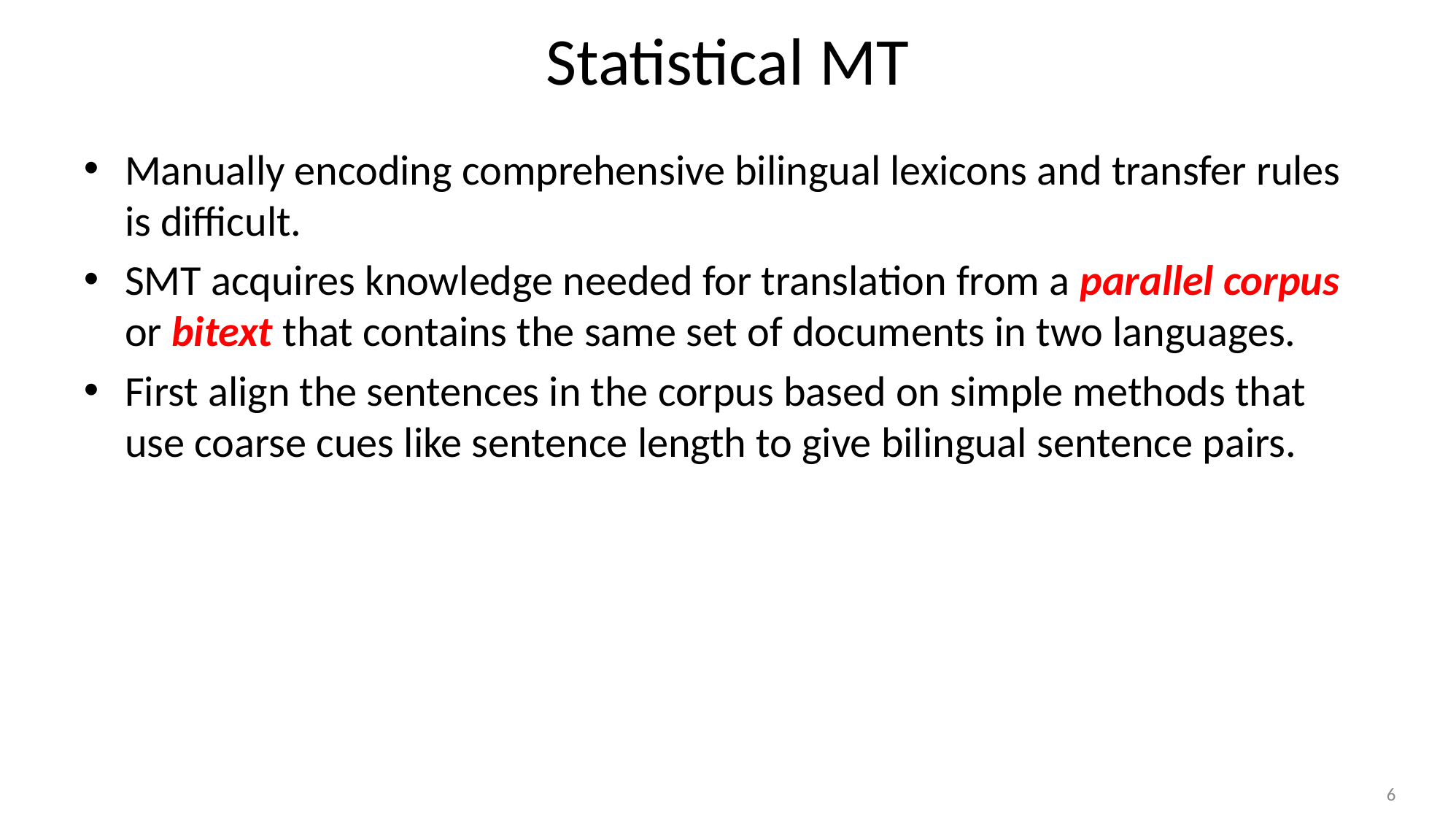

# Statistical MT
Manually encoding comprehensive bilingual lexicons and transfer rules is difficult.
SMT acquires knowledge needed for translation from a parallel corpus or bitext that contains the same set of documents in two languages.
First align the sentences in the corpus based on simple methods that use coarse cues like sentence length to give bilingual sentence pairs.
6